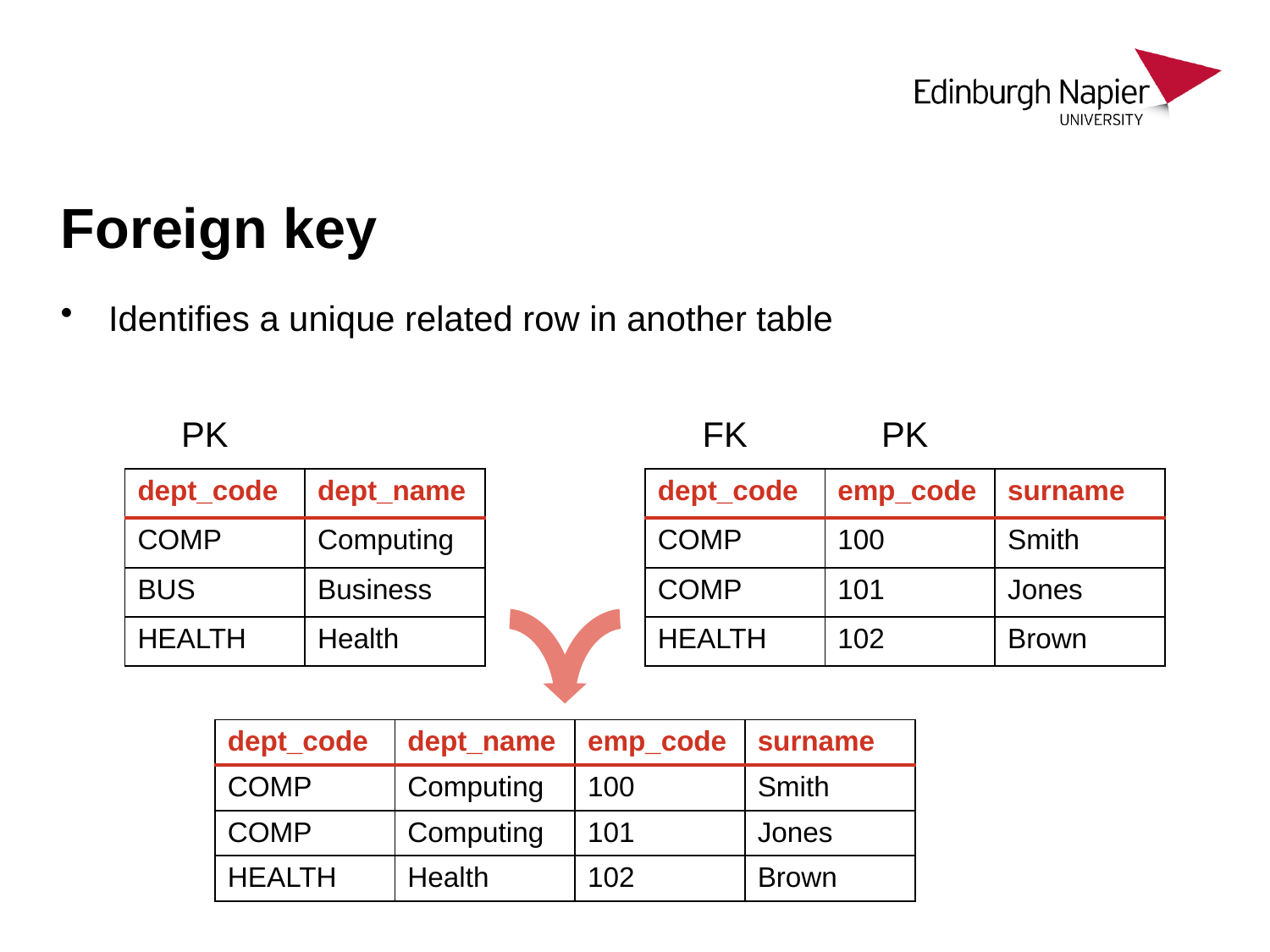

# Foreign key
Identifies a unique related row in another table
PK
FK
PK
| dept\_code | dept\_name |
| --- | --- |
| COMP | Computing |
| BUS | Business |
| HEALTH | Health |
| dept\_code | emp\_code | surname |
| --- | --- | --- |
| COMP | 100 | Smith |
| COMP | 101 | Jones |
| HEALTH | 102 | Brown |

| dept\_code | dept\_name | emp\_code | surname |
| --- | --- | --- | --- |
| COMP | Computing | 100 | Smith |
| COMP | Computing | 101 | Jones |
| HEALTH | Health | 102 | Brown |